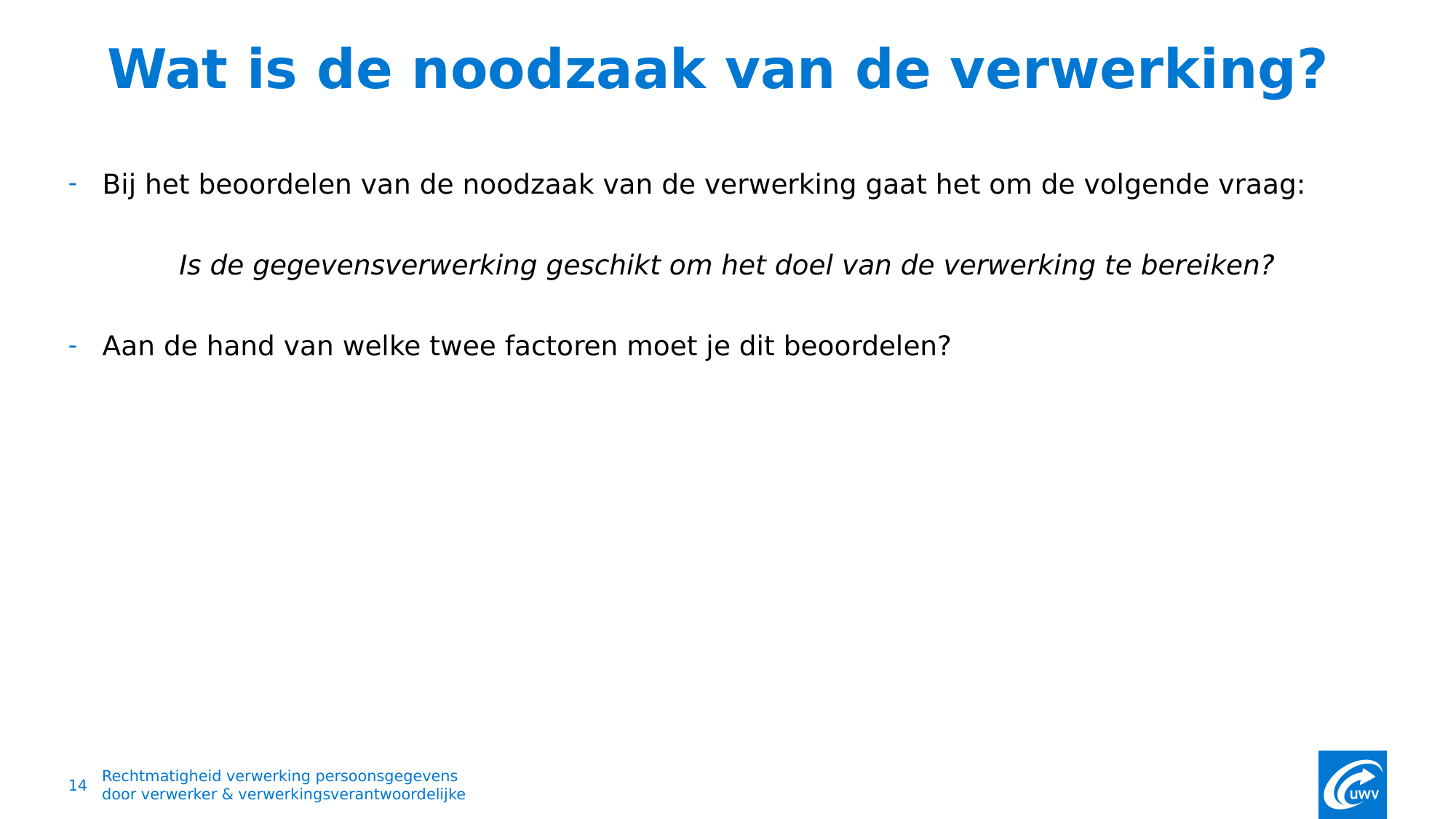

# Wat is de noodzaak van de verwerking?

Bij het beoordelen van de noodzaak van de verwerking gaat het om de volgende vraag:

Is de gegevensverwerking geschikt om het doel van de verwerking te bereiken?

Aan de hand van welke twee factoren moet je dit beoordelen?
14
Rechtmatigheid verwerking persoonsgegevens
door verwerker & verwerkingsverantwoordelijke